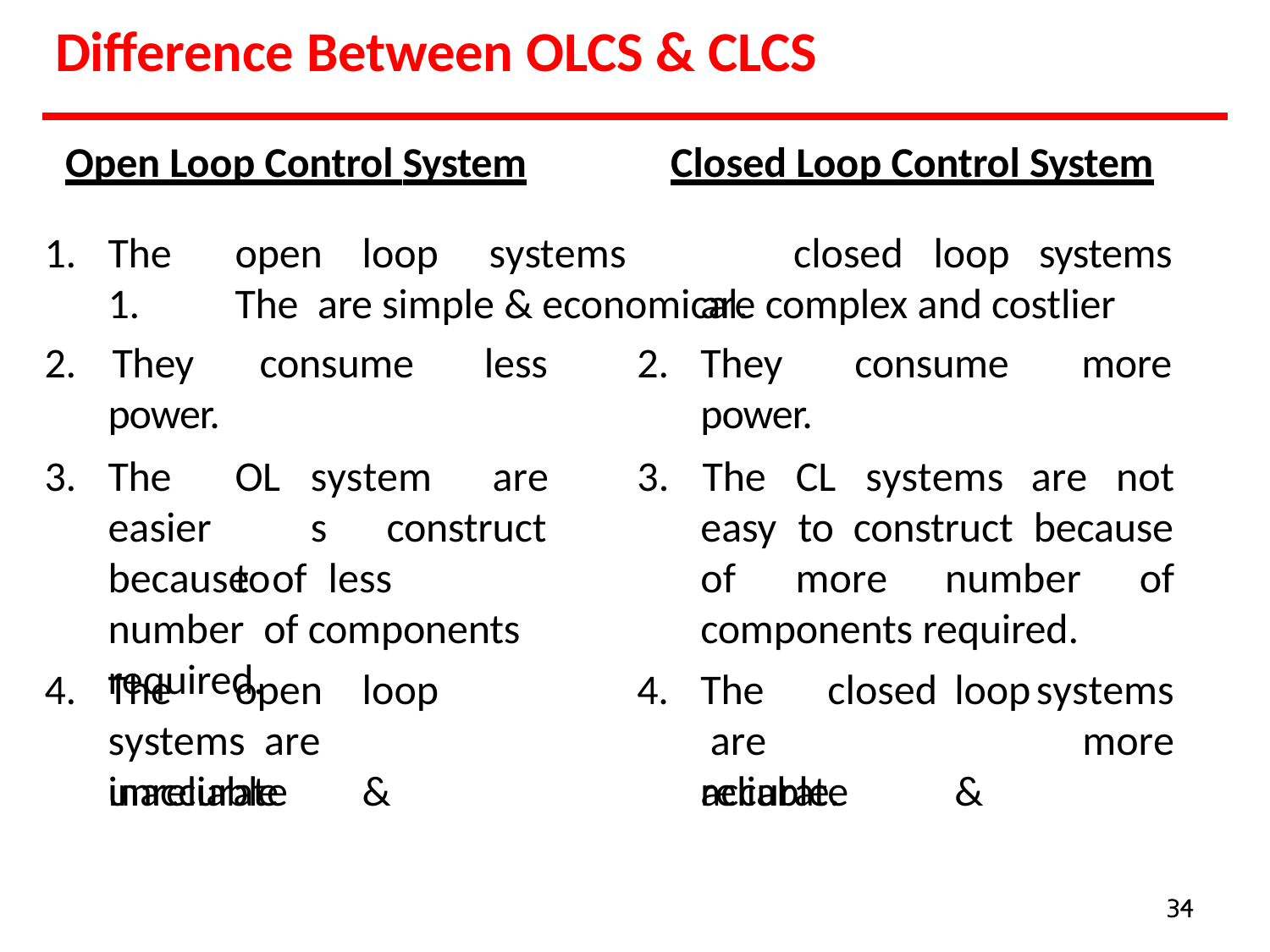

# Difference Between OLCS & CLCS

Open Loop Control System	Closed Loop Control System
1.	The	open	loop	systems	1.	The  are simple & economical.
closed	loop	systems
are complex and costlier
| 2. They | consume | less | 2. | They | consume | more |
| --- | --- | --- | --- | --- | --- | --- |
| power. |  |  |  | power. |  |  |
3.	The	OL  easier		to
systems
are
3.	The	CL	systems	are	not
construct
easy	to	construct	because
because	of	less	number  of components required.
of	more	number	of
components required.
4.	The	open	loop	systems  are		inaccurate	&
4.	The	closed	loop  are		accurate	&
systems
more
unreliable
reliable.

34